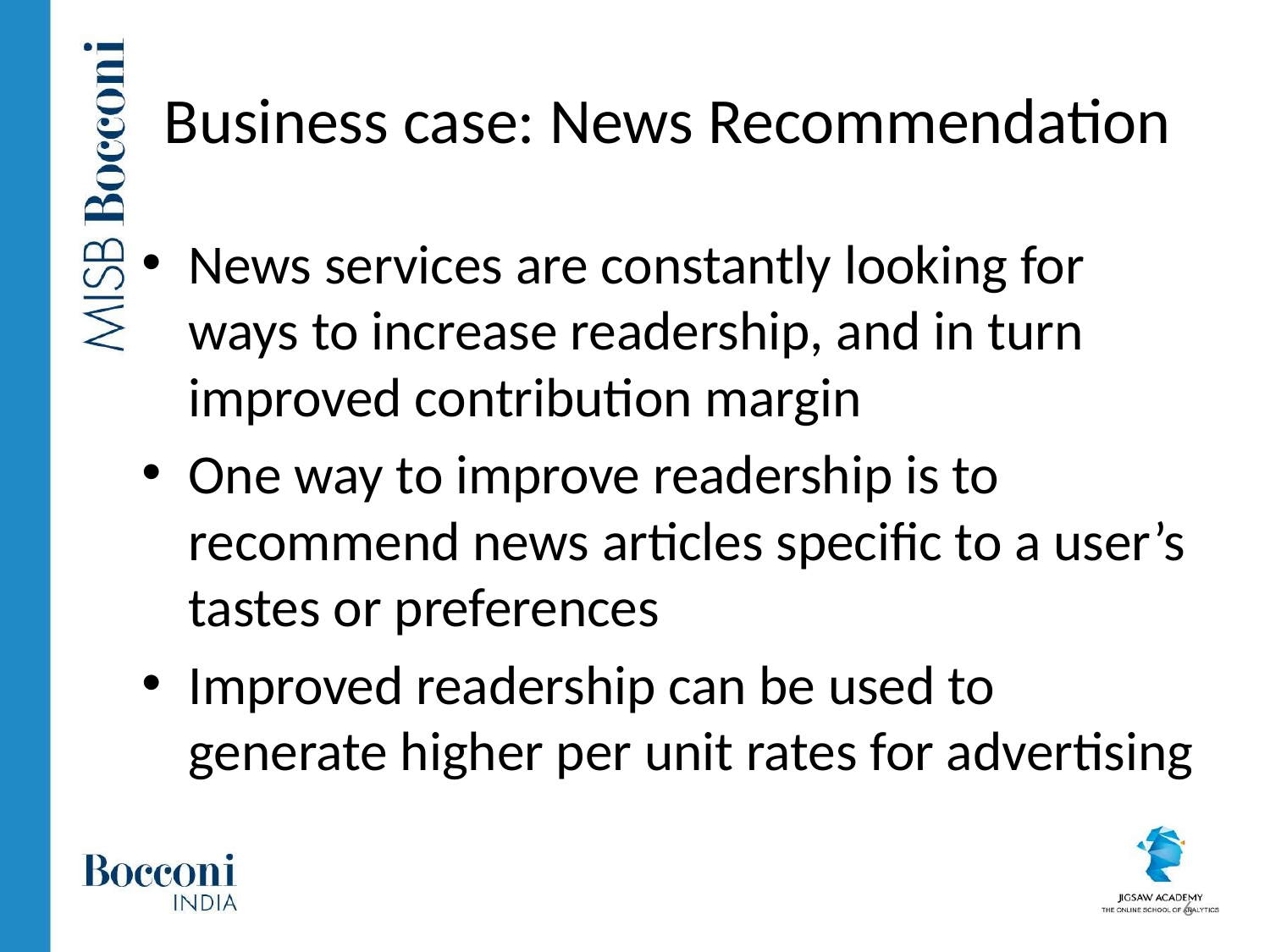

# Business case: News Recommendation
News services are constantly looking for ways to increase readership, and in turn improved contribution margin
One way to improve readership is to recommend news articles specific to a user’s tastes or preferences
Improved readership can be used to generate higher per unit rates for advertising
6